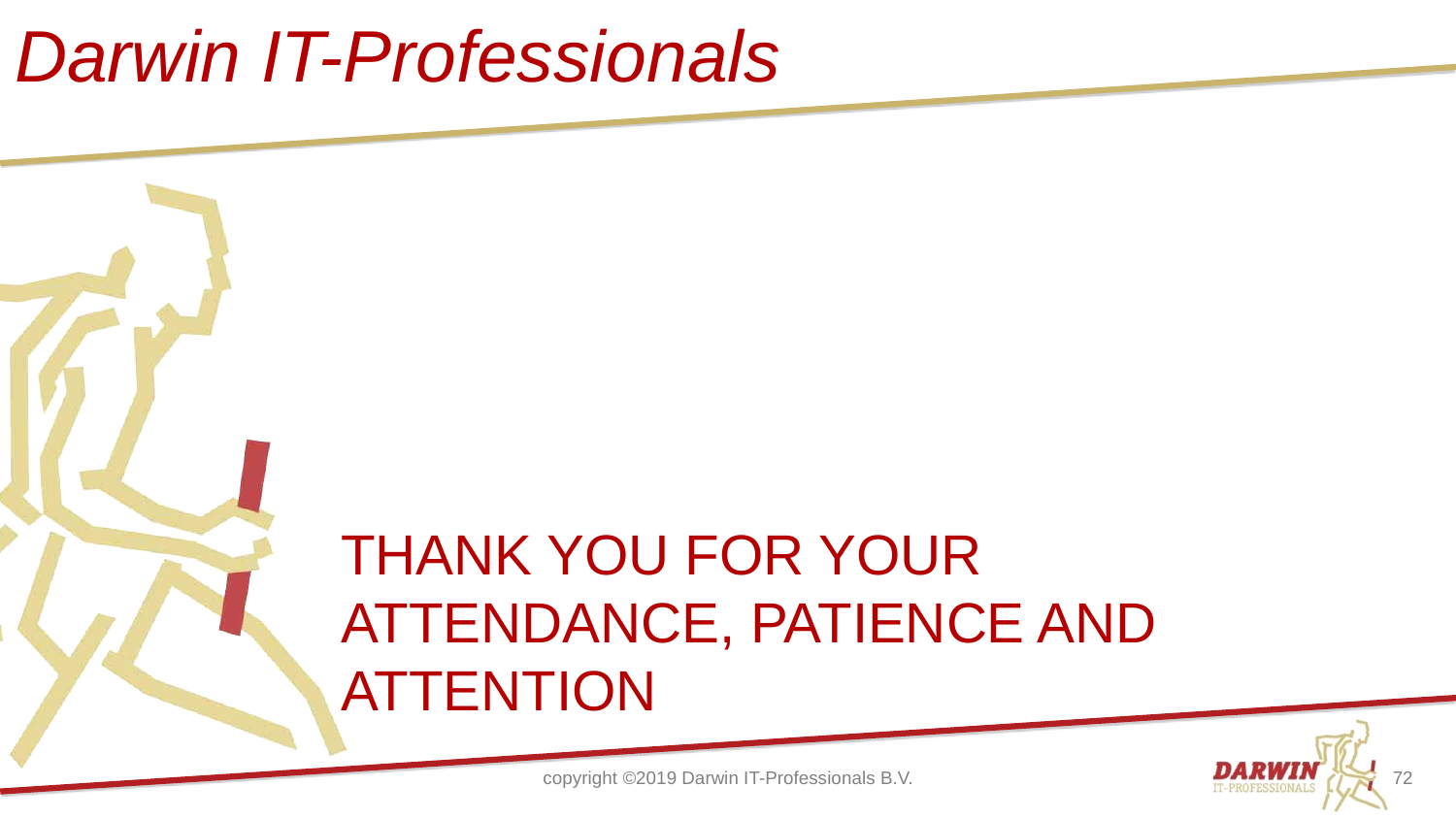

# Thank you for your attendance, patience and attention
72
copyright ©2019 Darwin IT-Professionals B.V.